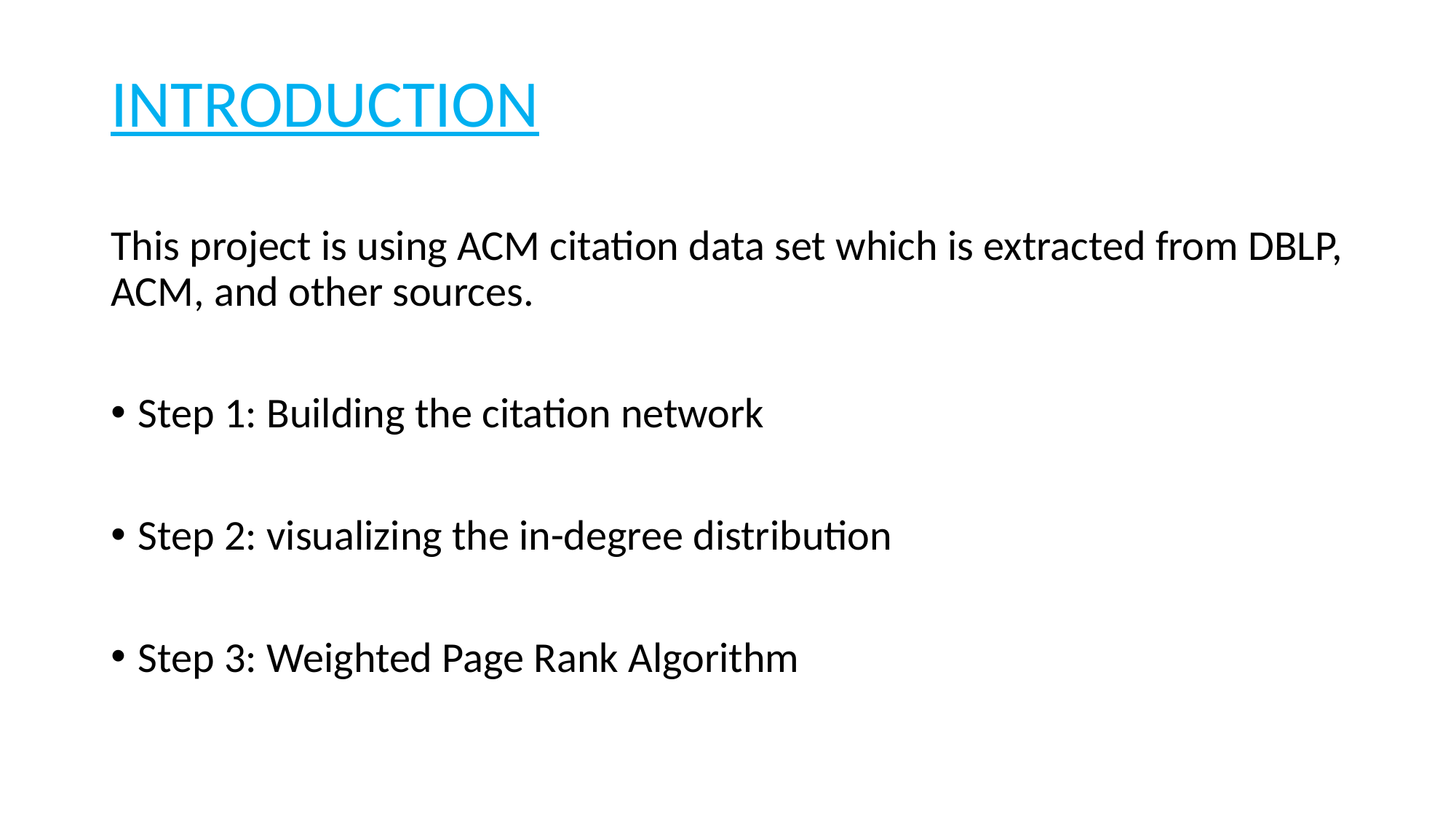

# INTRODUCTION
This project is using ACM citation data set which is extracted from DBLP, ACM, and other sources.

Step 1: Building the citation network

Step 2: visualizing the in-degree distribution

Step 3: Weighted Page Rank Algorithm